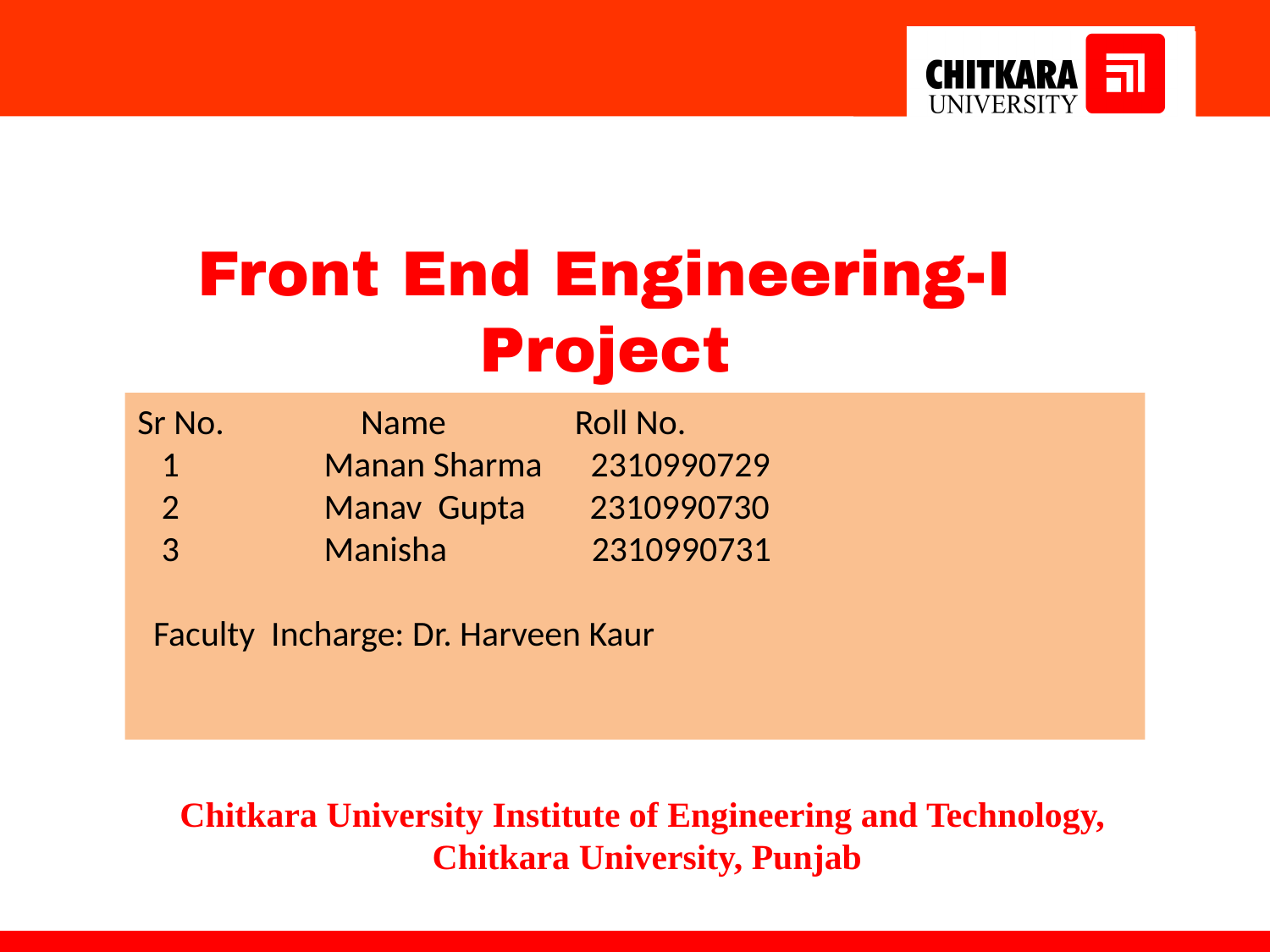

Front End Engineering-I Project
Sr No.                 Name                Roll No.
   1                  Manan Sharma      2310990729
   2                  Manav  Gupta        2310990730
   3                  Manisha                  2310990731

  Faculty  Incharge: Dr. Harveen Kaur

:

Chitkara University Institute of Engineering and Technology,
Chitkara University, Punjab